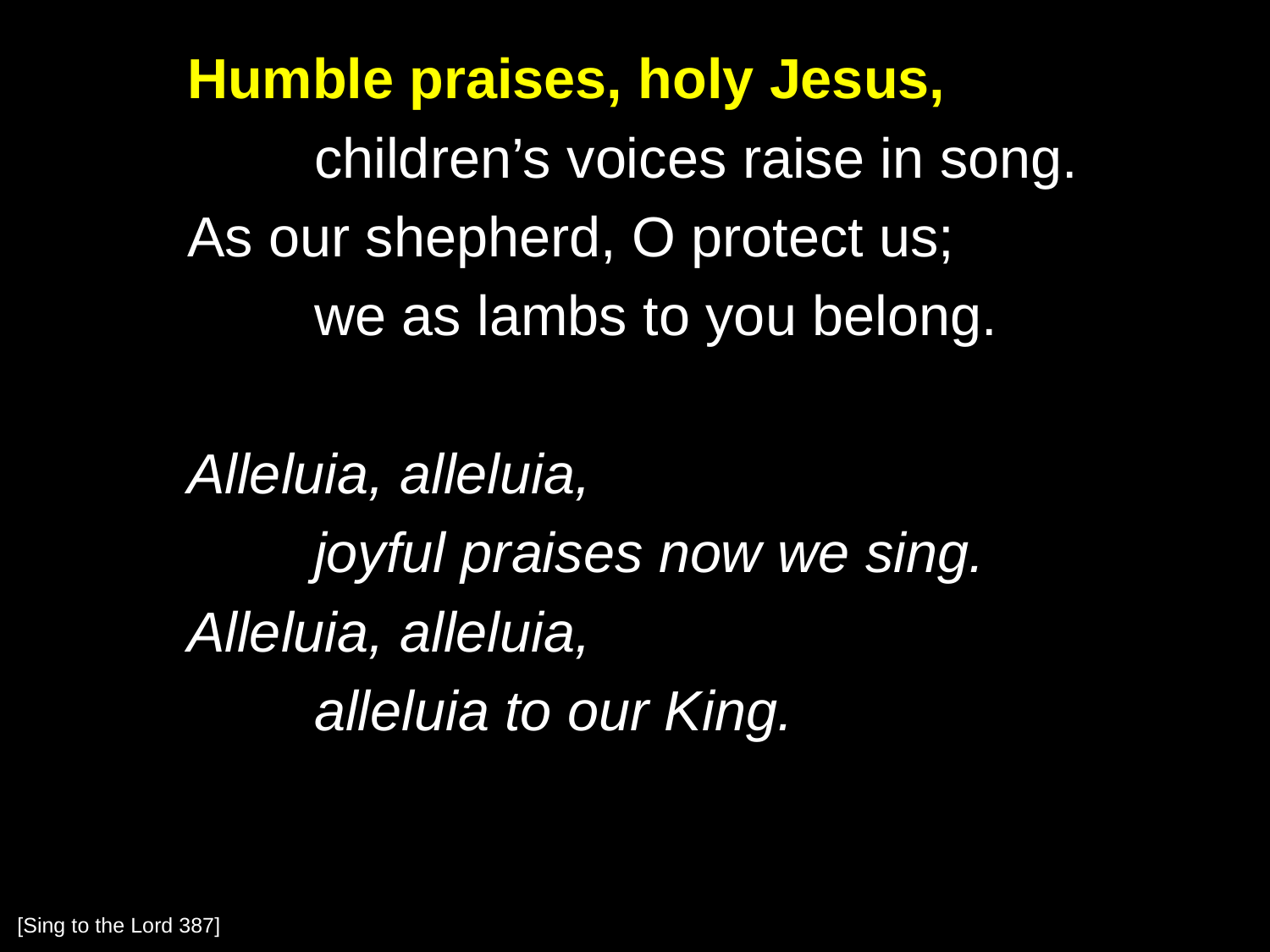

Humble praises, holy Jesus,
		children’s voices raise in song.
	As our shepherd, O protect us;
		we as lambs to you belong.

	Alleluia, alleluia,
		joyful praises now we sing.
	Alleluia, alleluia,
		alleluia to our King.
[Sing to the Lord 387]